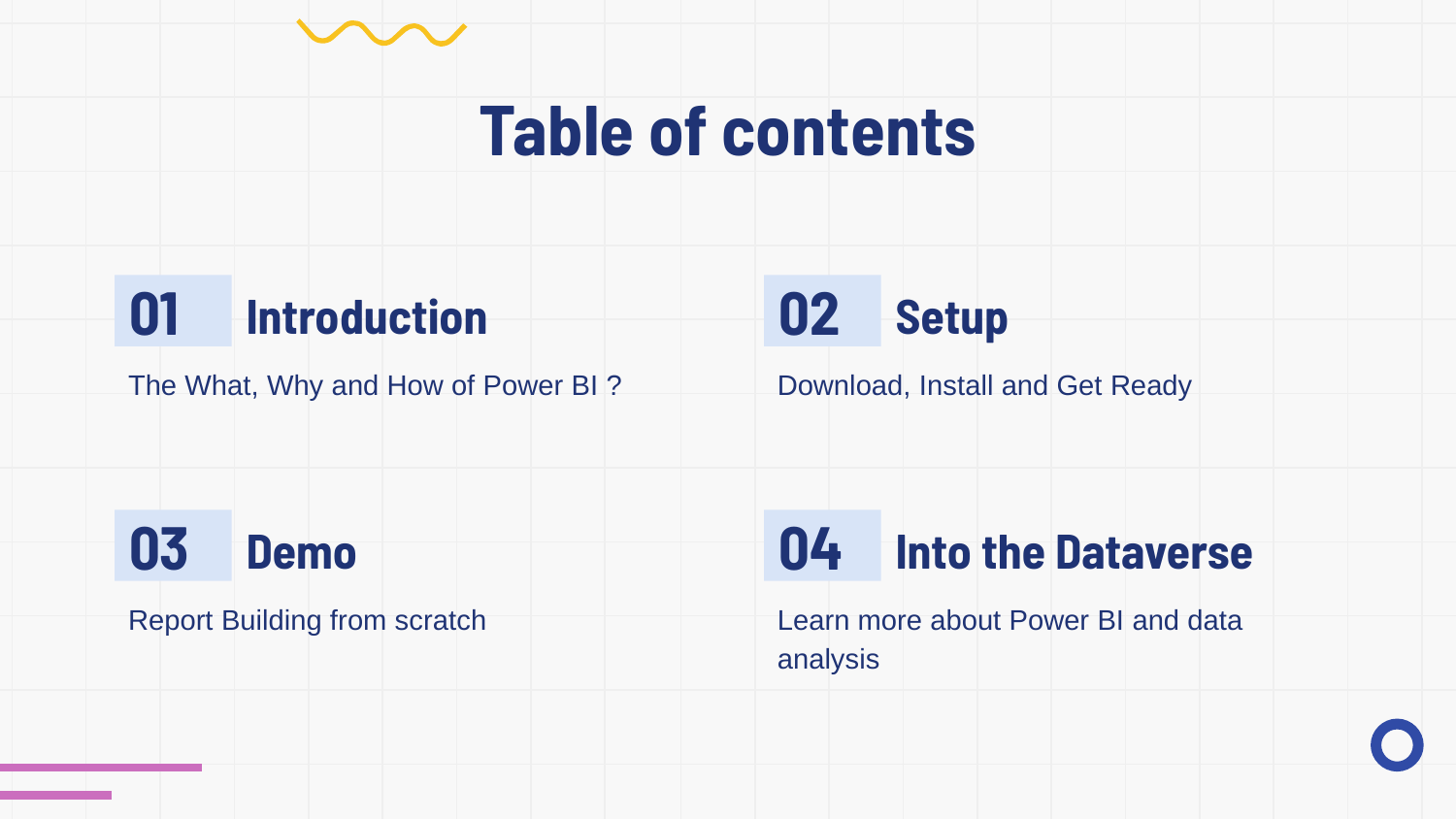

# Table of contents
01
02
Introduction
Setup
The What, Why and How of Power BI ?
Download, Install and Get Ready
03
04
Demo
Into the Dataverse
Report Building from scratch
Learn more about Power BI and data analysis